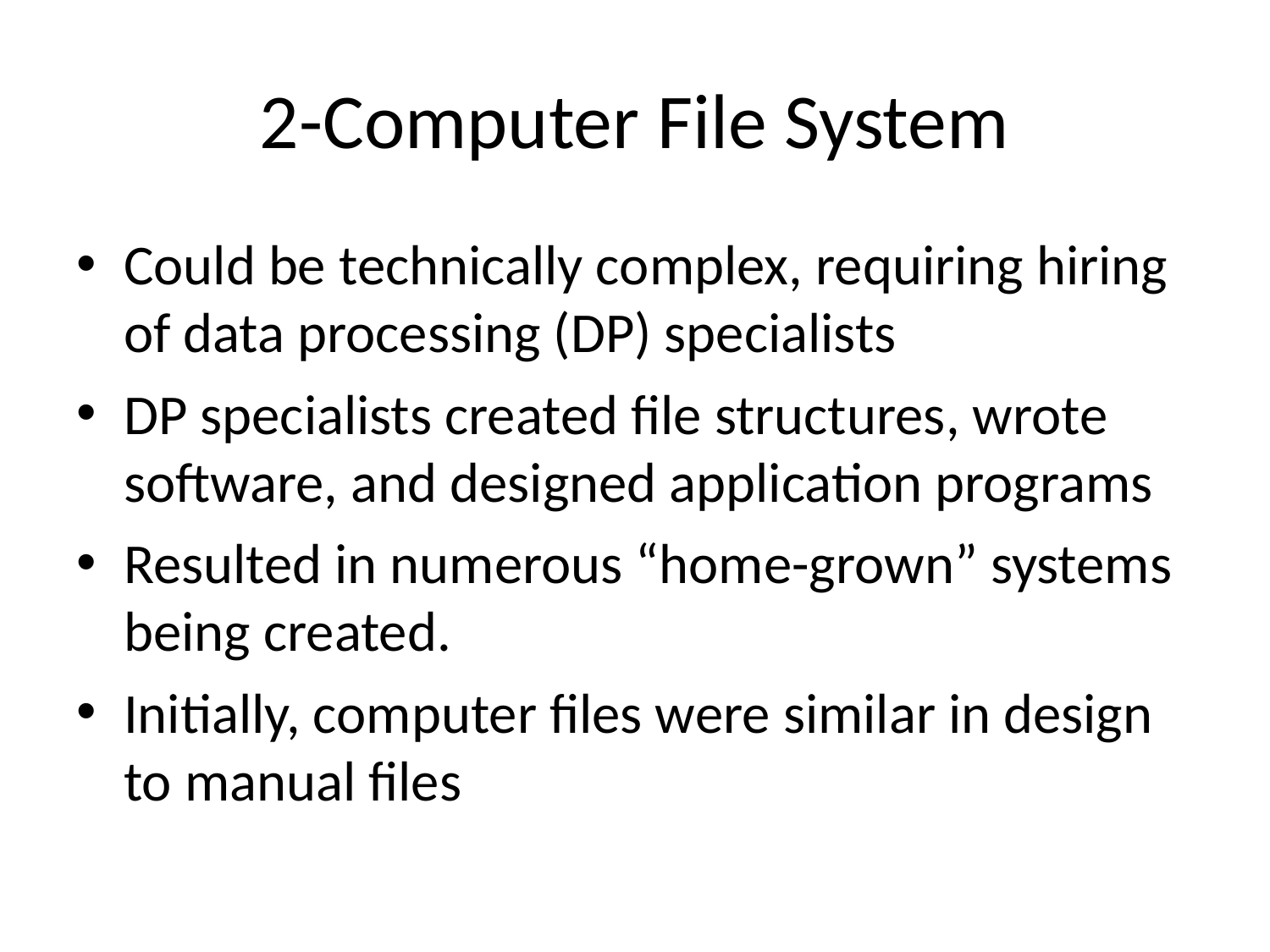

2-Computer File System
Could be technically complex, requiring hiring of data processing (DP) specialists
DP specialists created file structures, wrote software, and designed application programs
Resulted in numerous “home-grown” systems being created.
Initially, computer files were similar in design to manual files